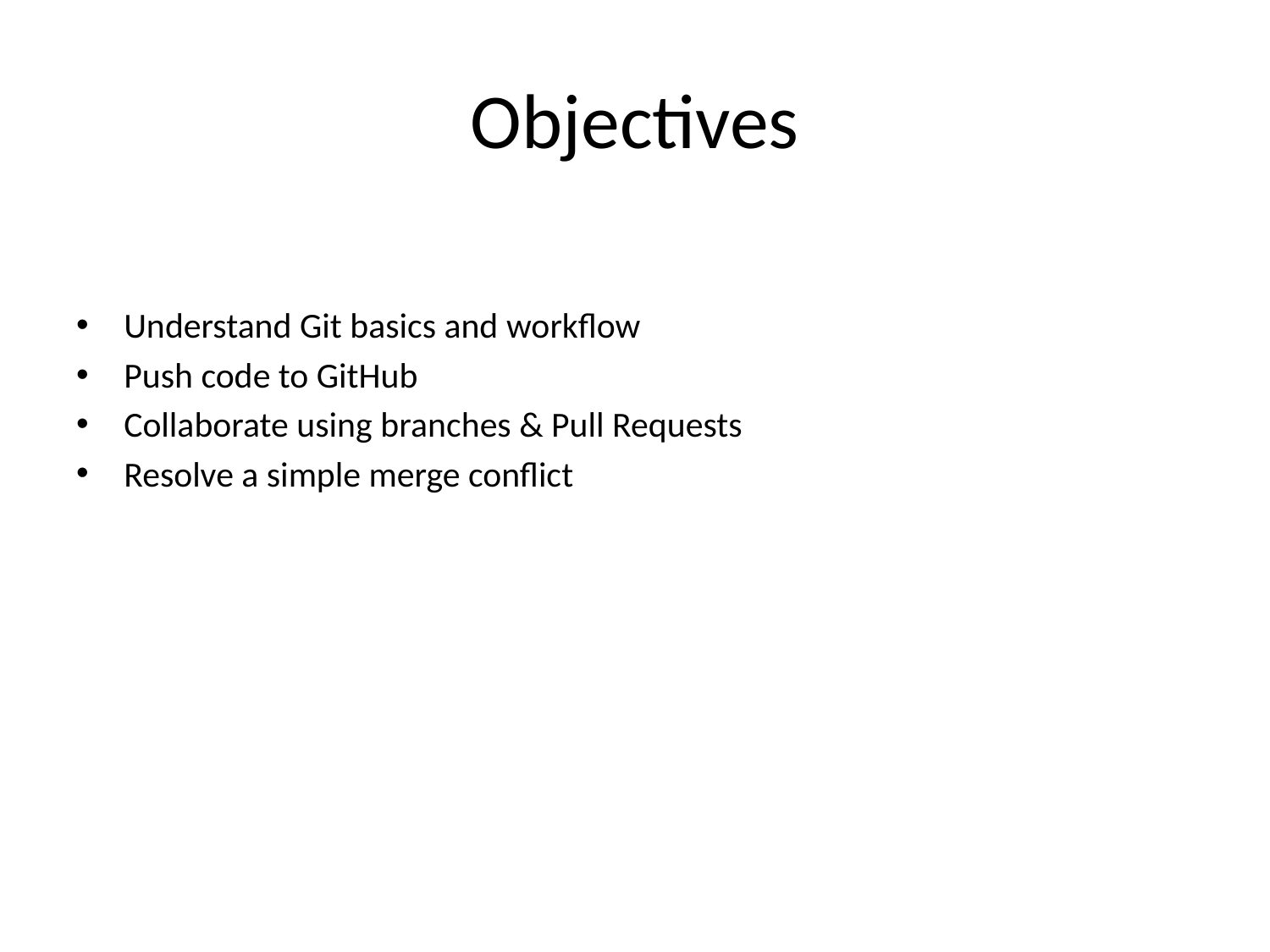

# Objectives

Understand Git basics and workflow
Push code to GitHub
Collaborate using branches & Pull Requests
Resolve a simple merge conflict